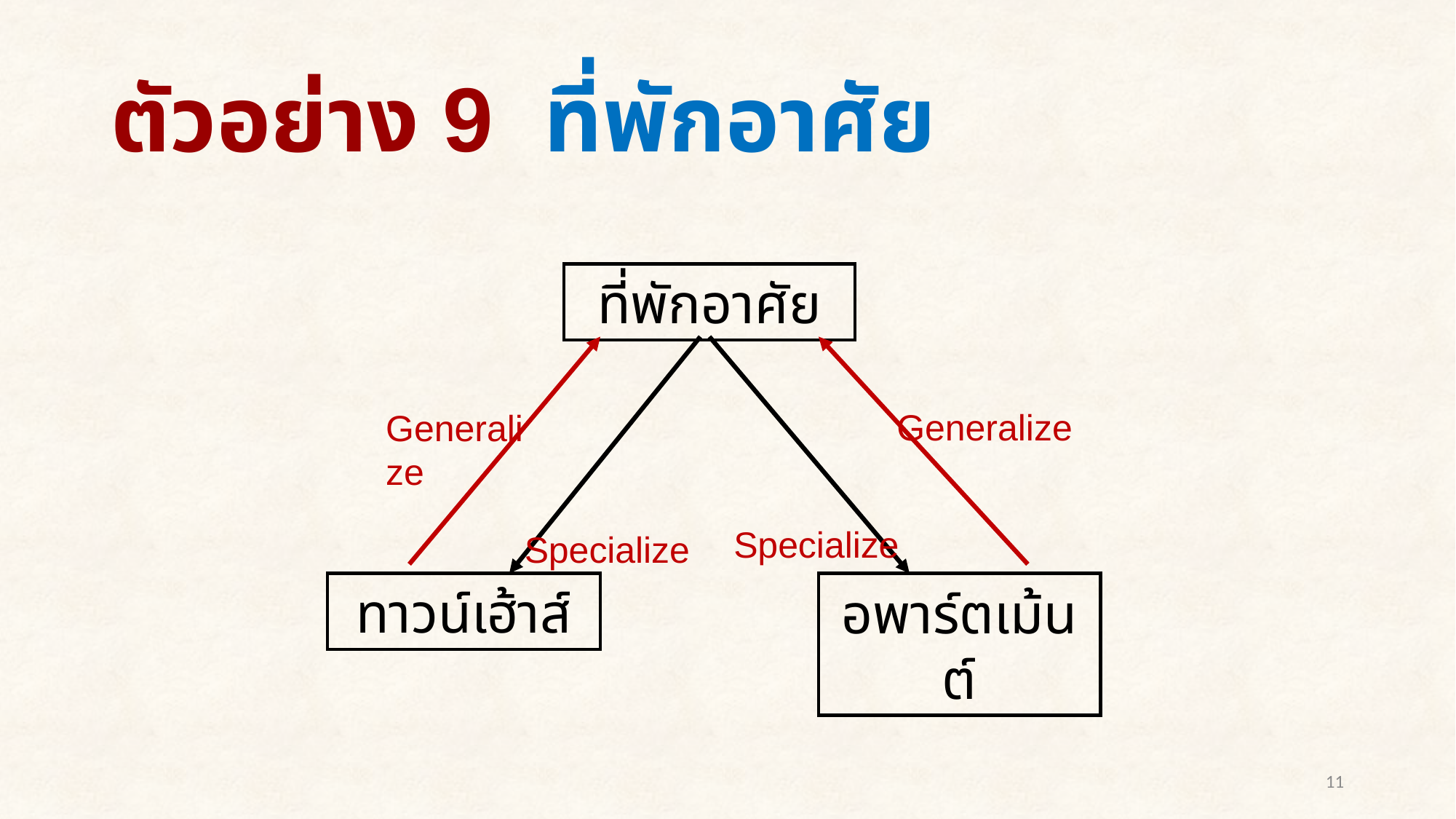

# ตัวอย่าง 9  ที่พักอาศัย
ที่พักอาศัย

Generalize
Generalize
Specialize
Specialize
ทาวน์เฮ้าส์
อพาร์ตเม้นต์
11